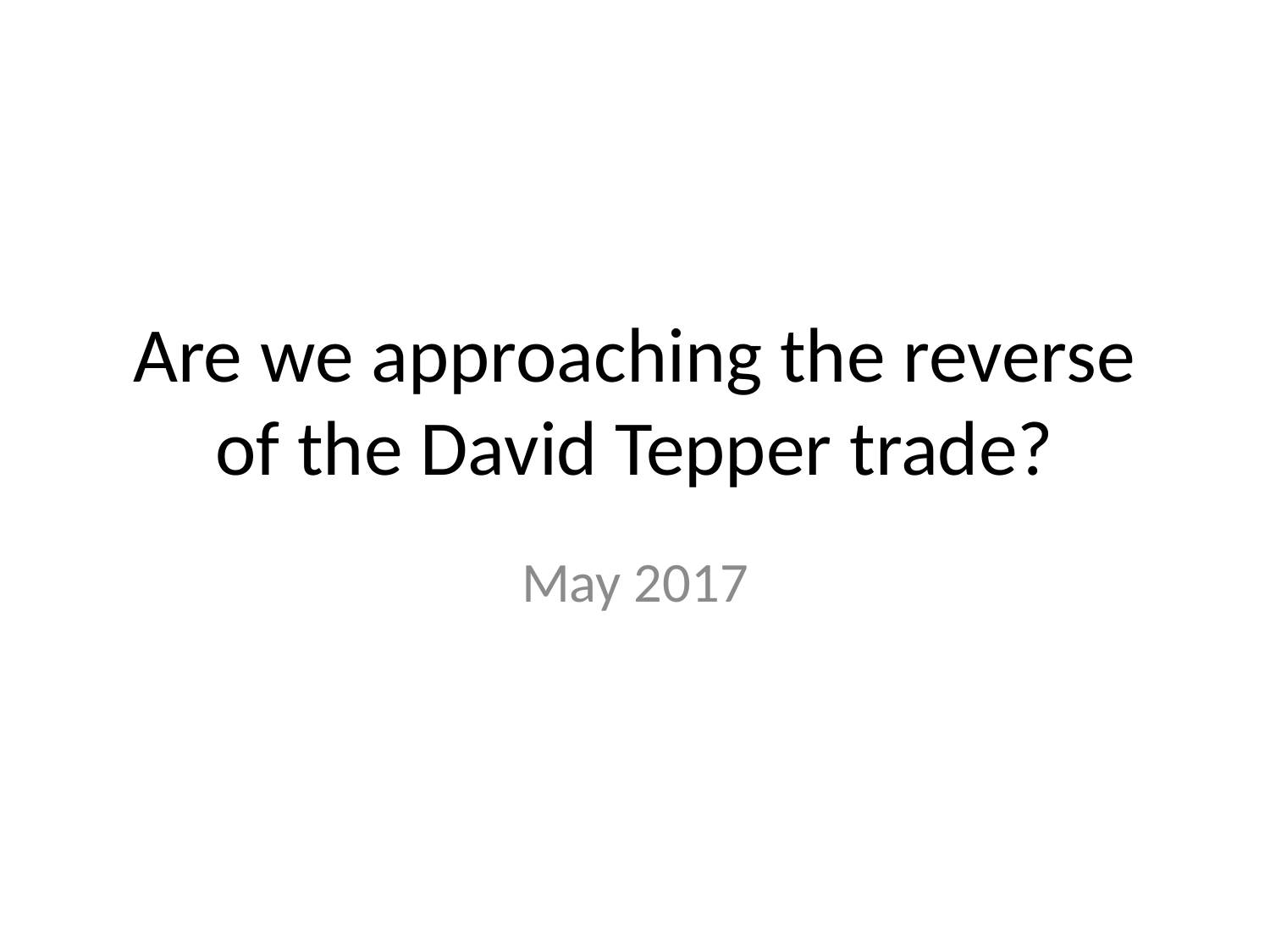

# Are we approaching the reverse of the David Tepper trade?
May 2017